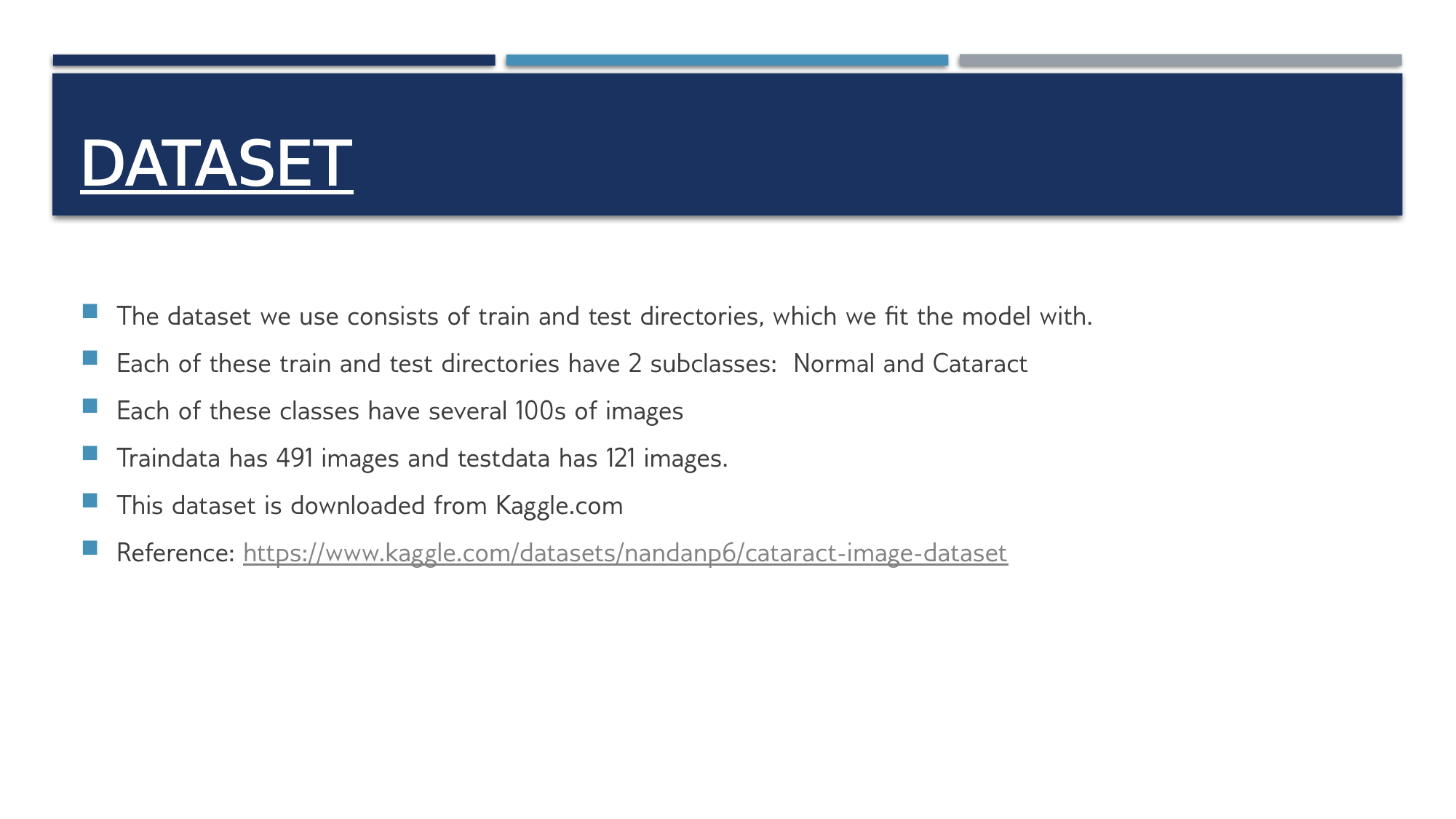

# dataset
The dataset we use consists of train and test directories, which we fit the model with.
Each of these train and test directories have 2 subclasses:  Normal and Cataract
Each of these classes have several 100s of images
Traindata has 491 images and testdata has 121 images.
This dataset is downloaded from Kaggle.com
Reference: https://www.kaggle.com/datasets/nandanp6/cataract-image-dataset